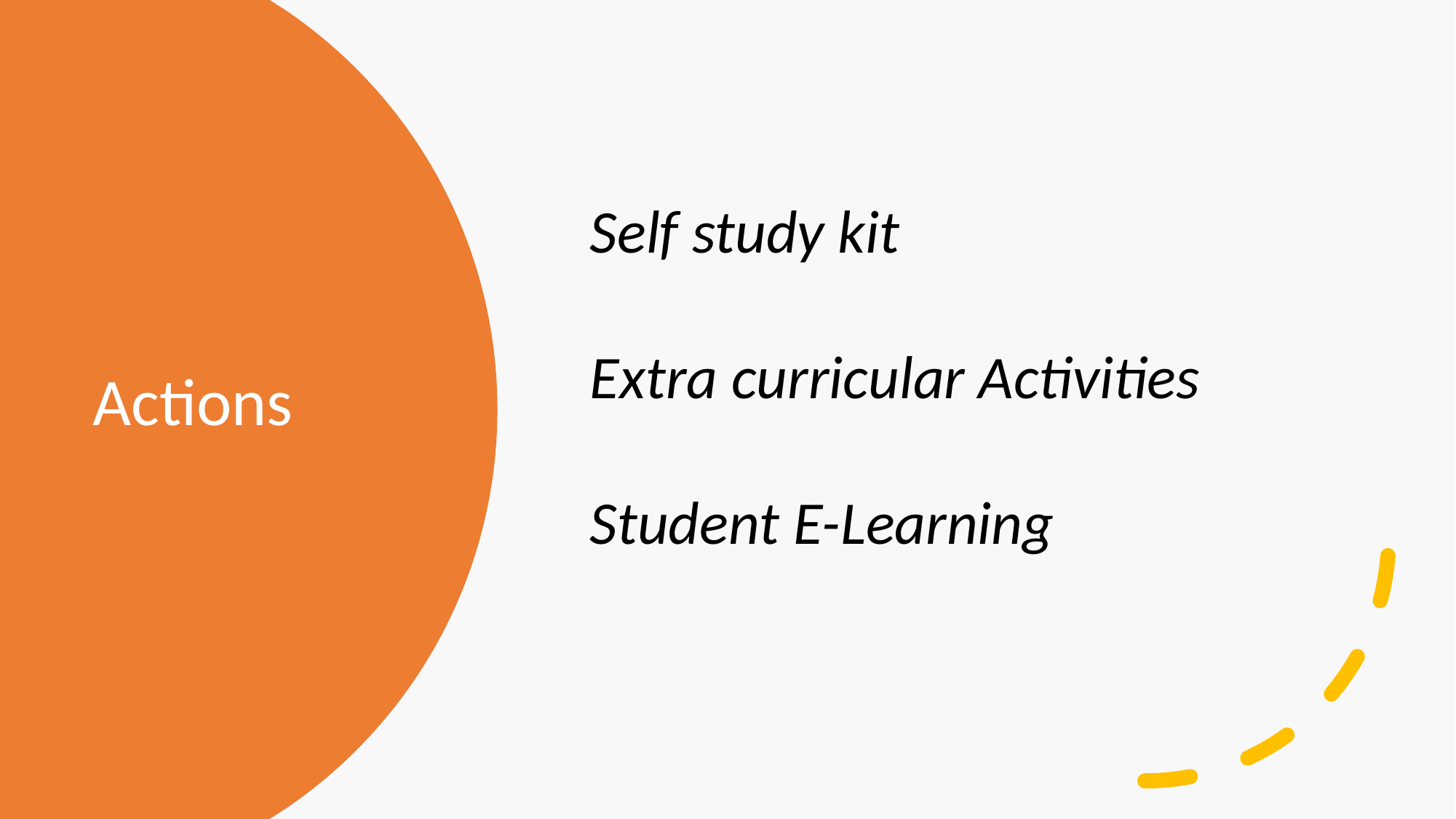

# Actions
Self study kit

Extra curricular Activities

Student E-Learning